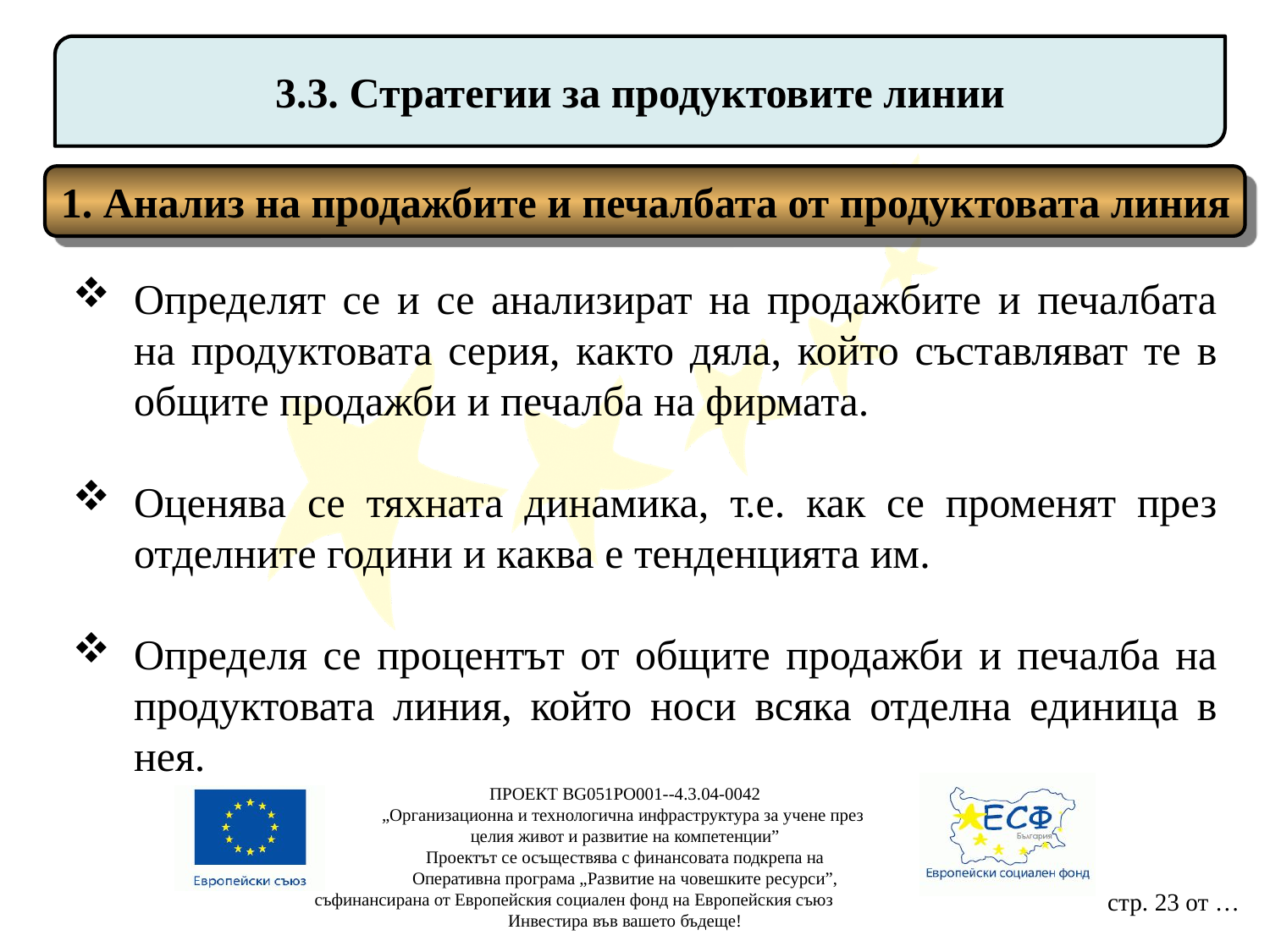

3.3. Стратегии за продуктовите линии
1. Анализ на продажбите и печалбата от продуктовата линия
Определят се и се анализират на продажбите и печалбата на продуктовата серия, както дяла, който съставляват те в общите продажби и печалба на фирмата.

Оценява се тяхната динамика, т.е. как се променят през отделните години и каква е тенденцията им.

Определя се процентът от общите продажби и печалба на продуктовата линия, който носи всяка отделна единица в нея.
ПРОЕКТ BG051PO001--4.3.04-0042
„Организационна и технологична инфраструктура за учене през
целия живот и развитие на компетенции”
Проектът се осъществява с финансовата подкрепа на
Оперативна програма „Развитие на човешките ресурси”,
съфинансирана от Европейския социален фонд на Европейския съюз
Инвестира във вашето бъдеще!